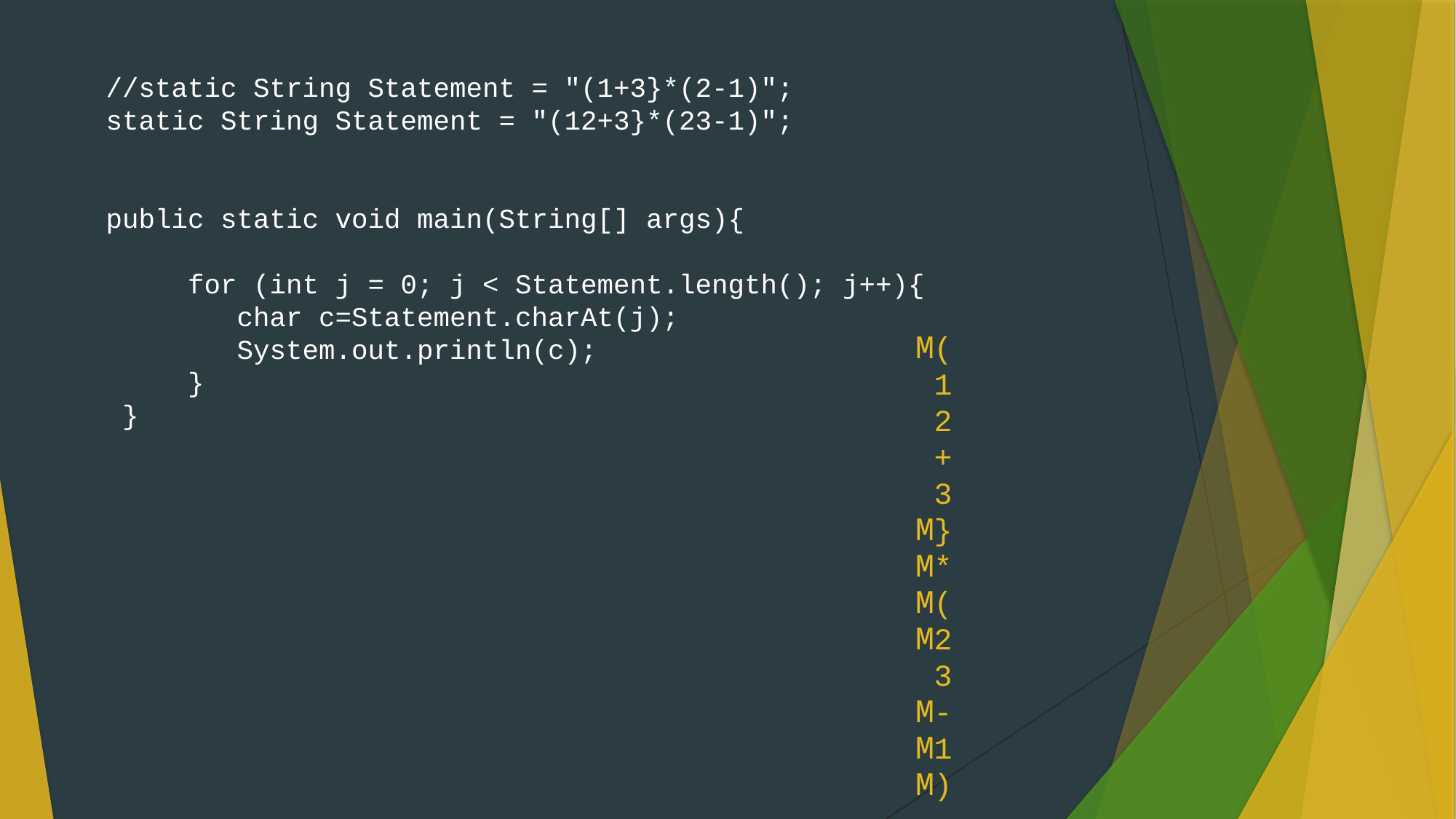

//static String Statement = "(1+3}*(2-1)";
 static String Statement = "(12+3}*(23-1)";
 public static void main(String[] args){
      for (int j = 0; j < Statement.length(); j++){
         char c=Statement.charAt(j);
         System.out.println(c);
      }
  }
M(
 1
 2
 +
 3
M}
M*
M(
M2
 3
M-
M1
M)